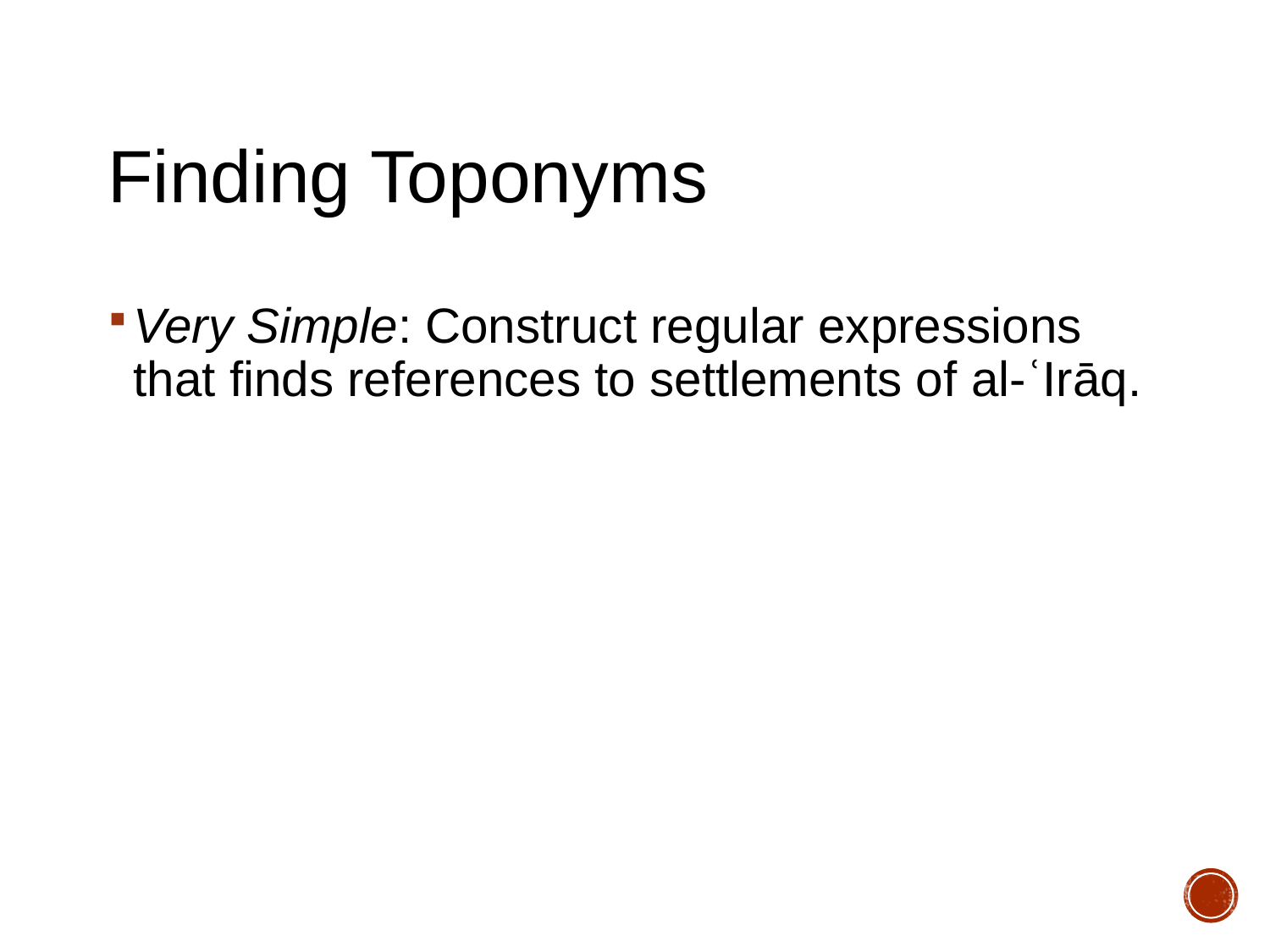

# Finding Toponyms
Very Simple: Construct regular expressions that finds references to settlements of al-ʿIrāq.